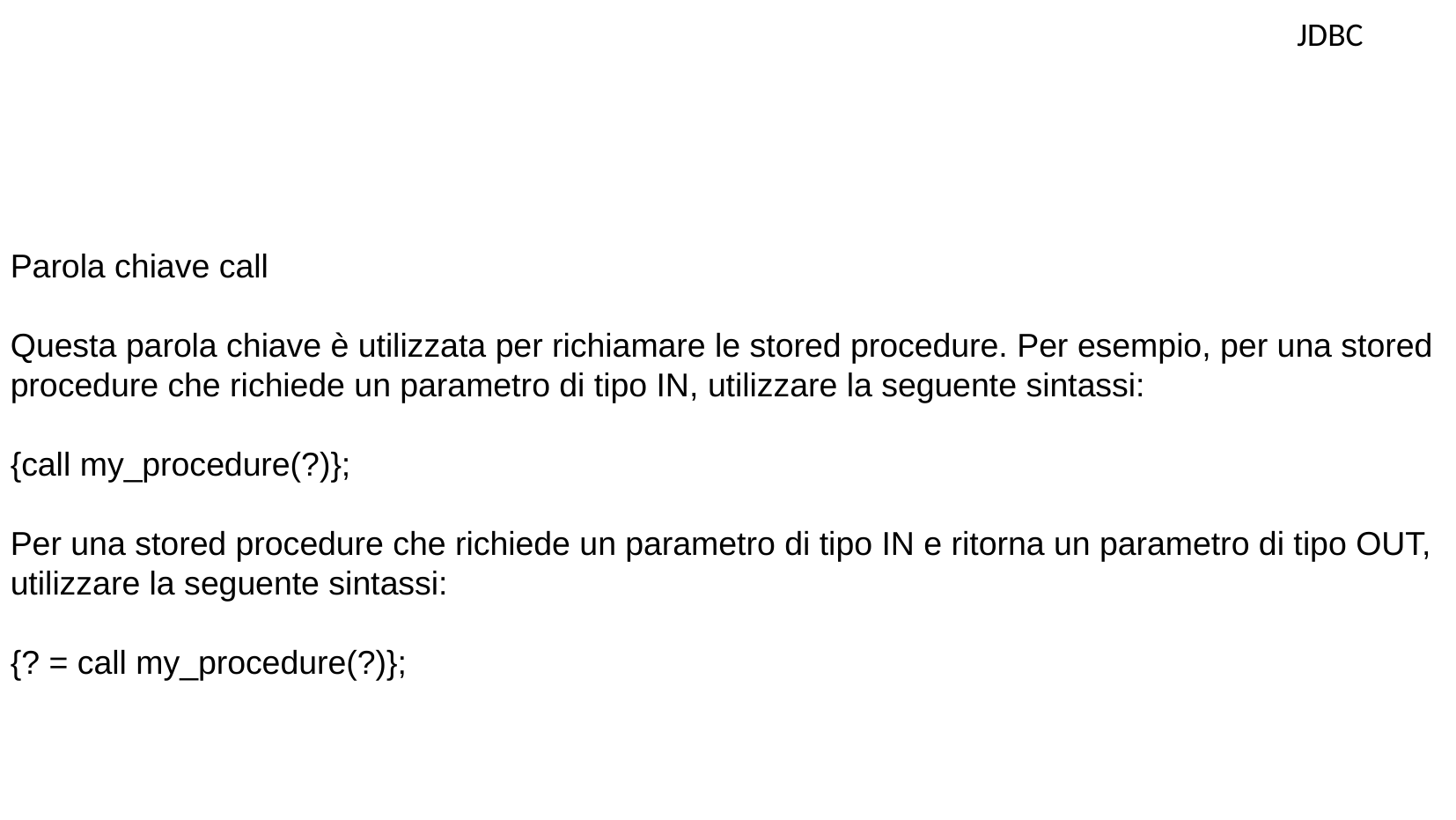

JDBC
Parola chiave call

Questa parola chiave è utilizzata per richiamare le stored procedure. Per esempio, per una stored procedure che richiede un parametro di tipo IN, utilizzare la seguente sintassi:

{call my_procedure(?)};

Per una stored procedure che richiede un parametro di tipo IN e ritorna un parametro di tipo OUT, utilizzare la seguente sintassi:

{? = call my_procedure(?)};